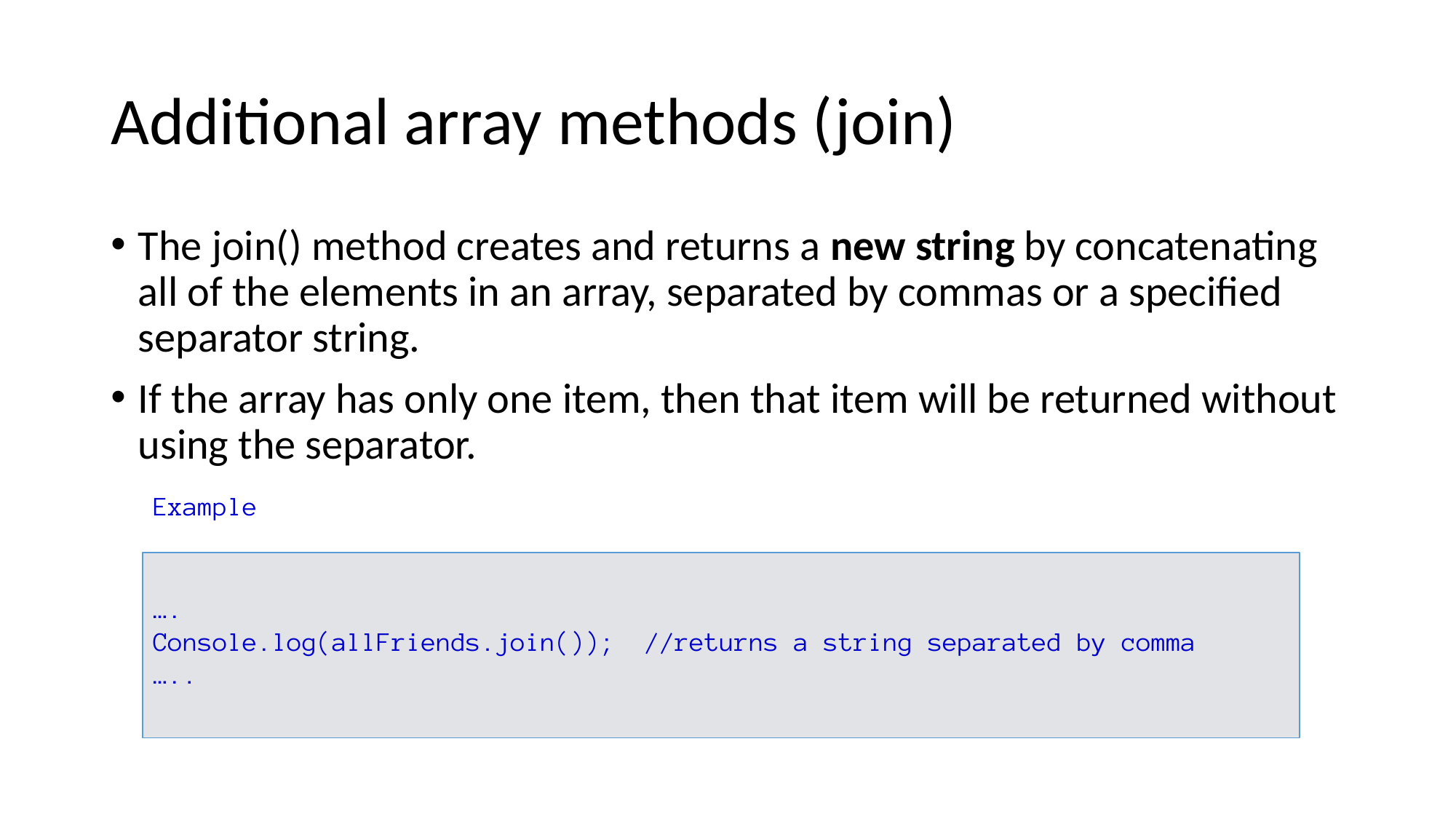

# Additional array methods (join)
The join() method creates and returns a new string by concatenating all of the elements in an array, separated by commas or a specified separator string.
If the array has only one item, then that item will be returned without using the separator.
Example

….
Console.log(allFriends.join());  //returns a string separated by comma
…..